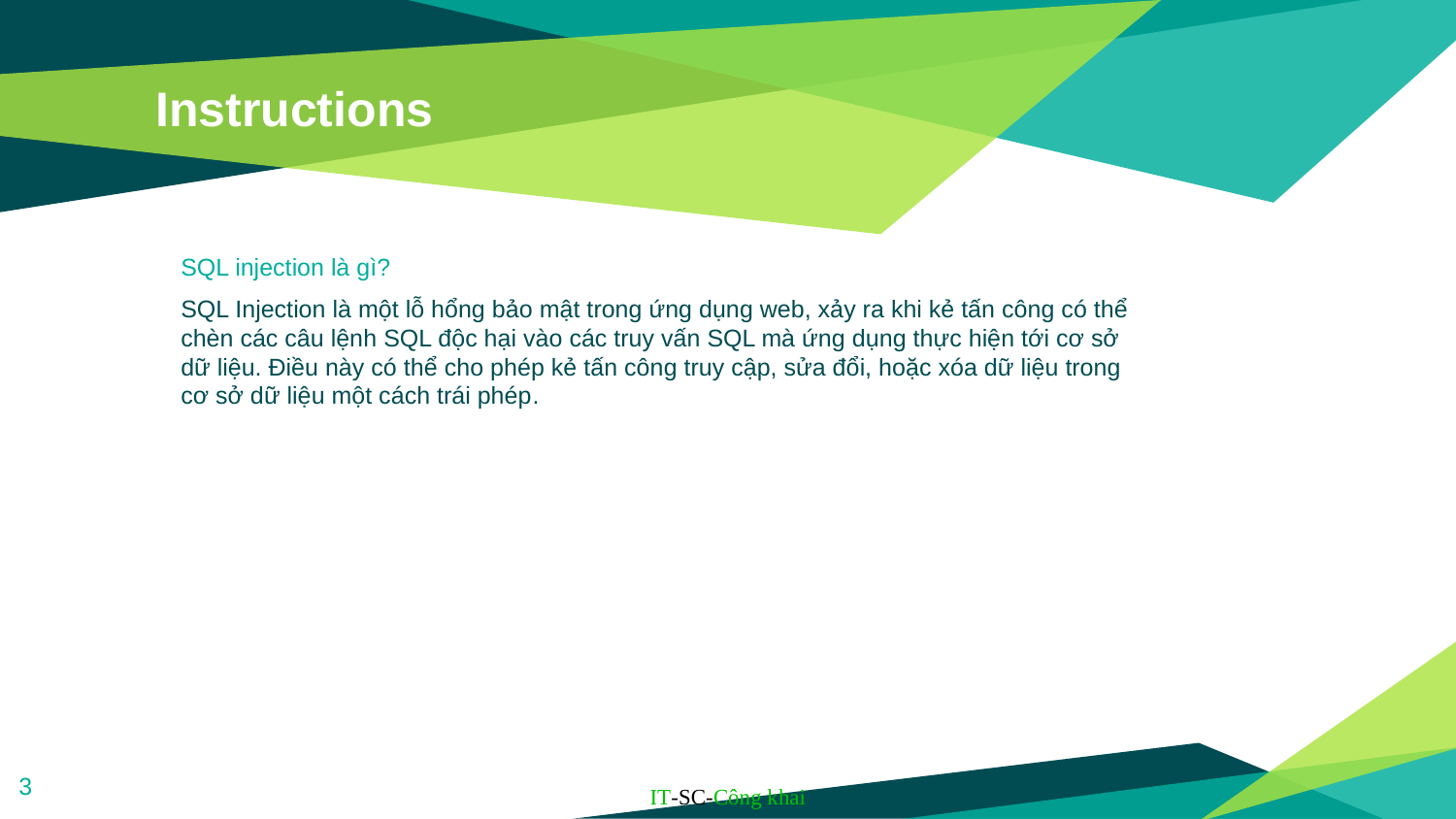

# Instructions
SQL injection là gì?
SQL Injection là một lỗ hổng bảo mật trong ứng dụng web, xảy ra khi kẻ tấn công có thể chèn các câu lệnh SQL độc hại vào các truy vấn SQL mà ứng dụng thực hiện tới cơ sở dữ liệu. Điều này có thể cho phép kẻ tấn công truy cập, sửa đổi, hoặc xóa dữ liệu trong cơ sở dữ liệu một cách trái phép.

3
IT-SC-Công khai